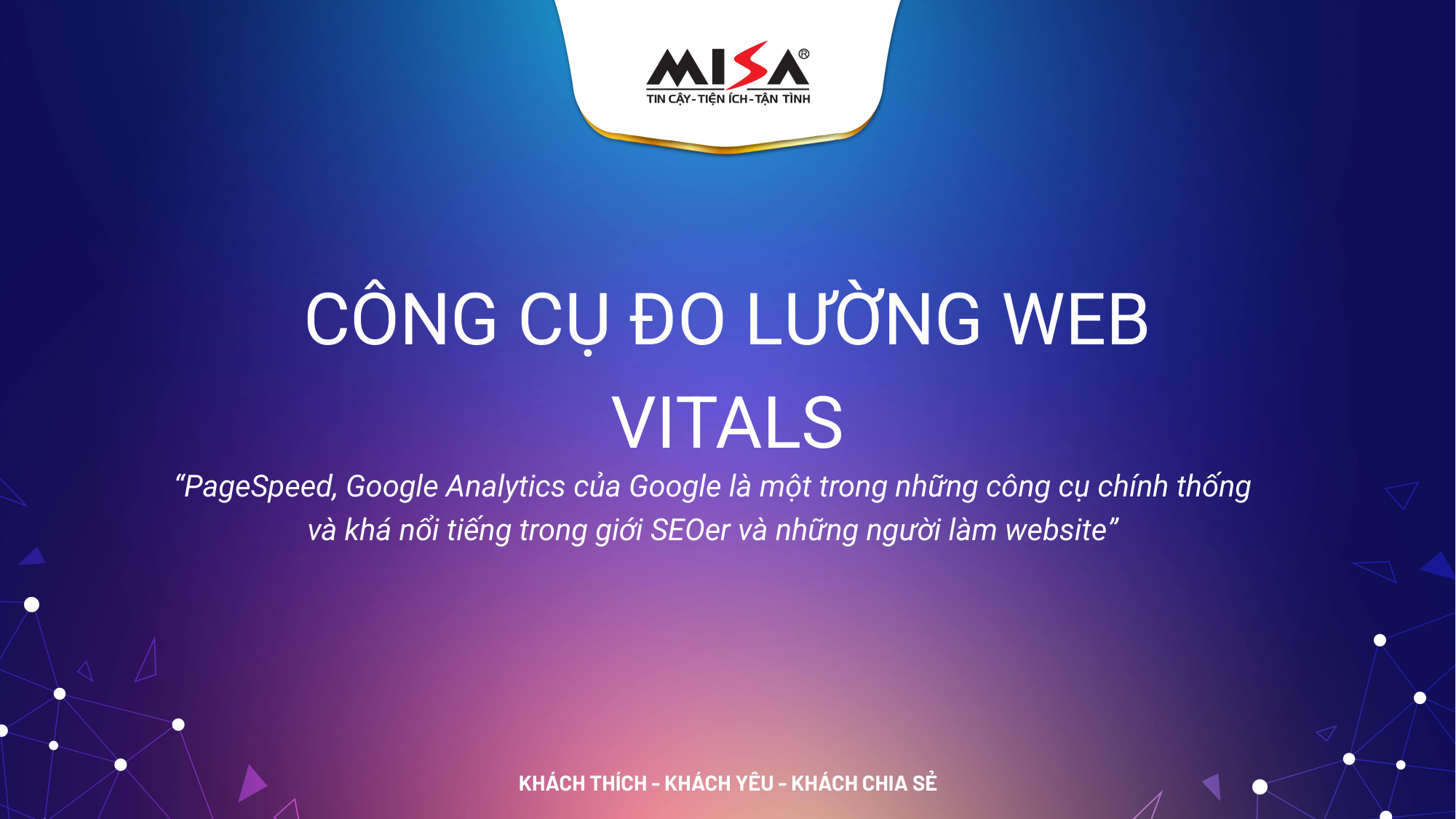

CÔNG CỤ ĐO LƯỜNG WEB VITALS
“PageSpeed, Google Analytics của Google là một trong những công cụ chính thống và khá nổi tiếng trong giới SEOer và những người làm website”